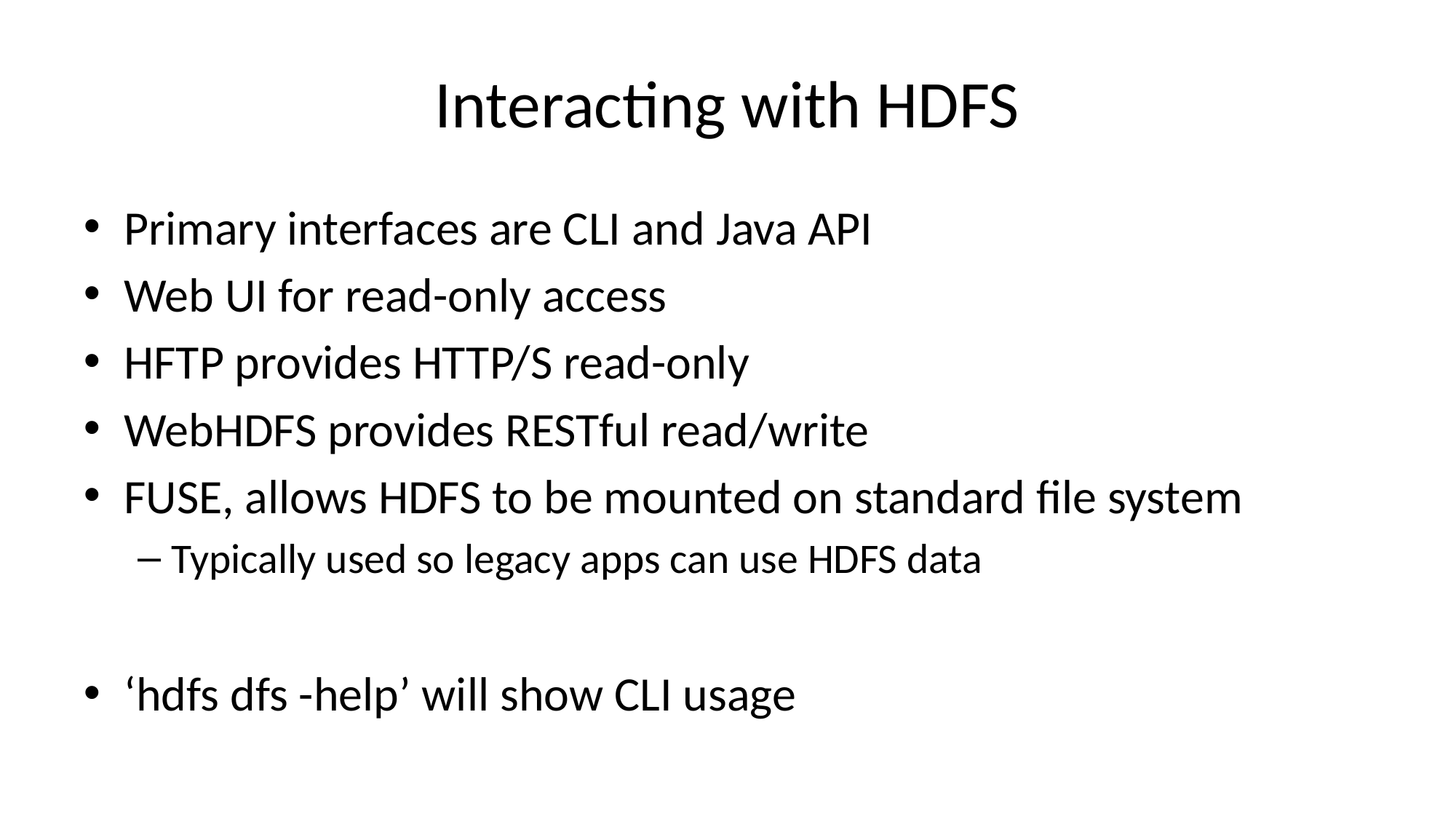

# Interacting with HDFS
Primary interfaces are CLI and Java API
Web UI for read-only access
HFTP provides HTTP/S read-only
WebHDFS provides RESTful read/write
FUSE, allows HDFS to be mounted on standard file system
Typically used so legacy apps can use HDFS data

‘hdfs dfs -help’ will show CLI usage